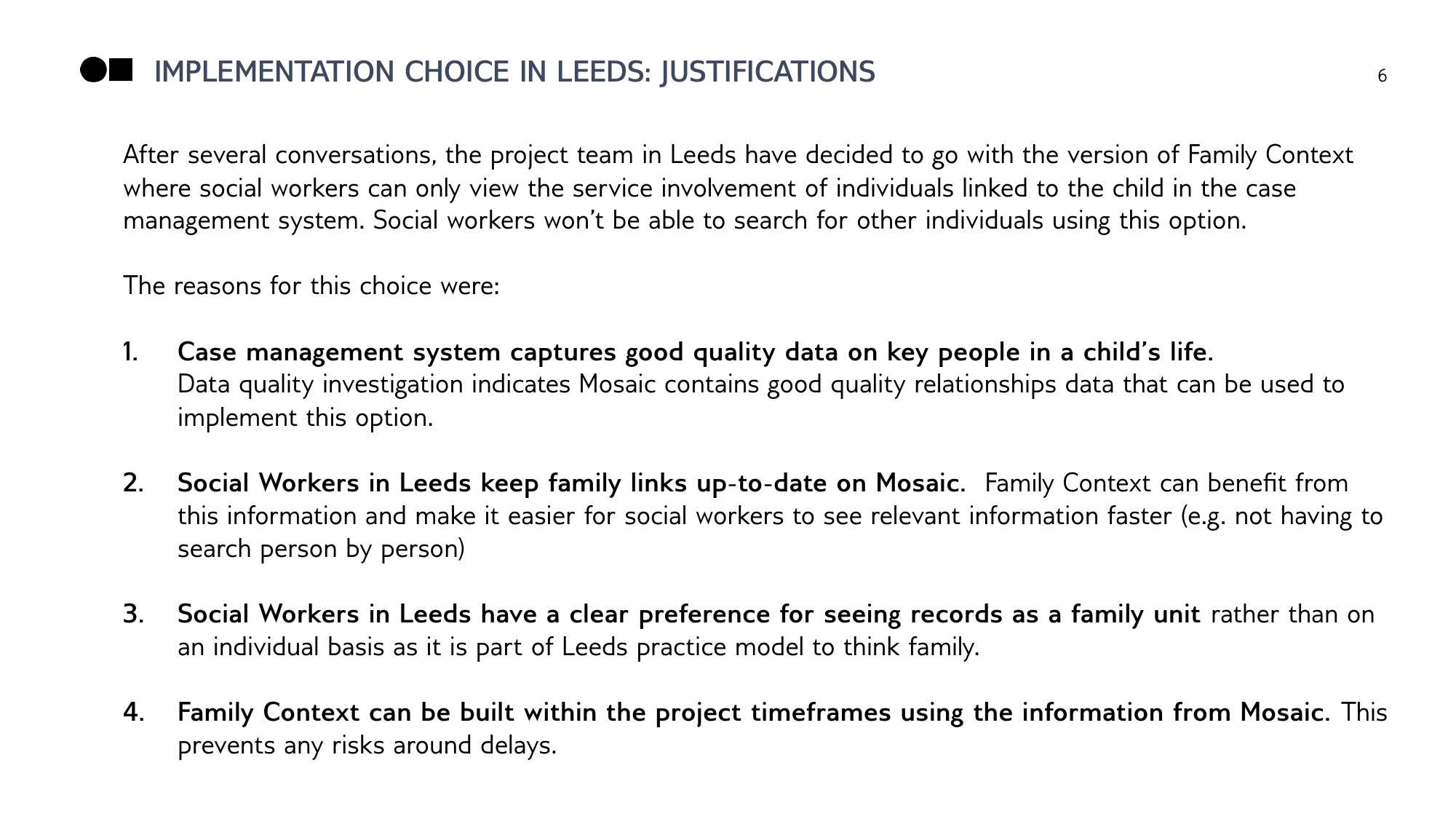

Implementation choice in Leeds: JUSTIFICATIONS
6
After several conversations, the project team in Leeds have decided to go with the version of Family Context where social workers can only view the service involvement of individuals linked to the child in the case management system. Social workers won’t be able to search for other individuals using this option.

The reasons for this choice were:

Case management system captures good quality data on key people in a child’s life.
Data quality investigation indicates Mosaic contains good quality relationships data that can be used to implement this option.

Social Workers in Leeds keep family links up-to-date on Mosaic.  Family Context can benefit from this information and make it easier for social workers to see relevant information faster (e.g. not having to search person by person)

Social Workers in Leeds have a clear preference for seeing records as a family unit rather than on an individual basis as it is part of Leeds practice model to think family.

Family Context can be built within the project timeframes using the information from Mosaic. This prevents any risks around delays.